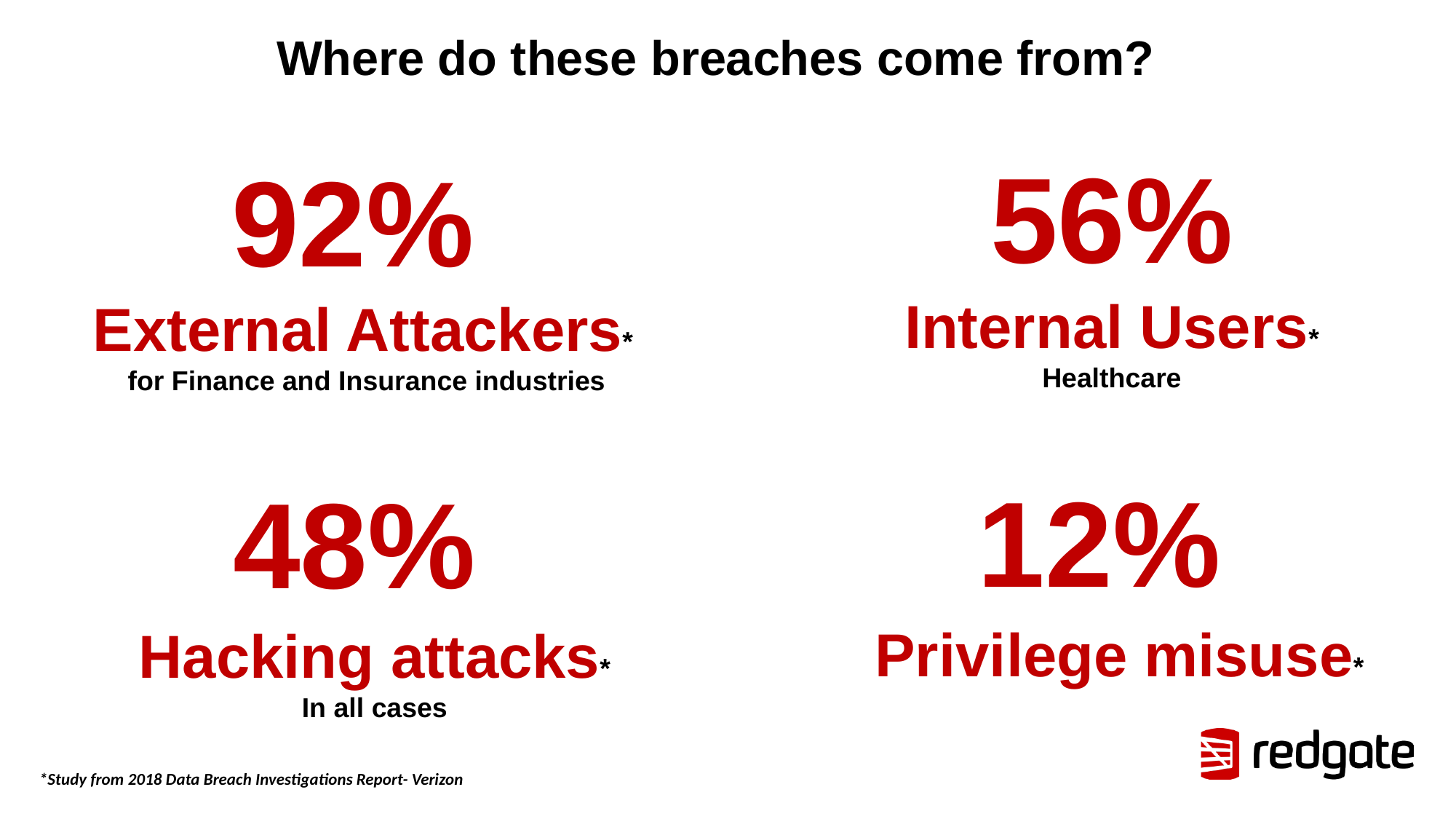

Where do these breaches come from?
56%
Internal Users*
Healthcare

92%
External Attackers*
 for Finance and Insurance industries

48%
Hacking attacks*
In all cases
12%
Privilege misuse*
*Study from 2018 Data Breach Investigations Report- Verizon